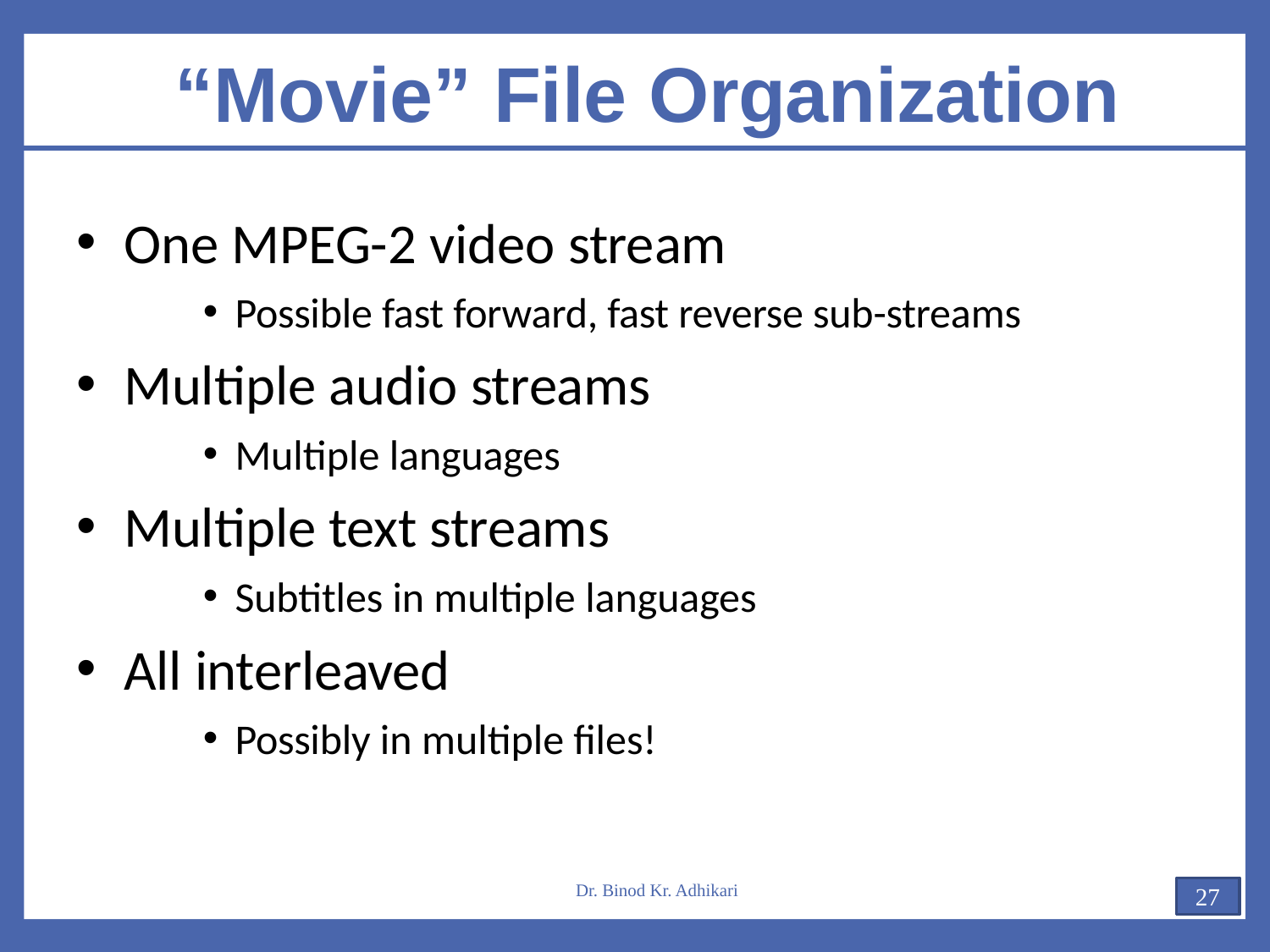

# “Movie” File Organization
One MPEG-2 video stream
Possible fast forward, fast reverse sub-streams
Multiple audio streams
Multiple languages
Multiple text streams
Subtitles in multiple languages
All interleaved
Possibly in multiple files!
Dr. Binod Kr. Adhikari